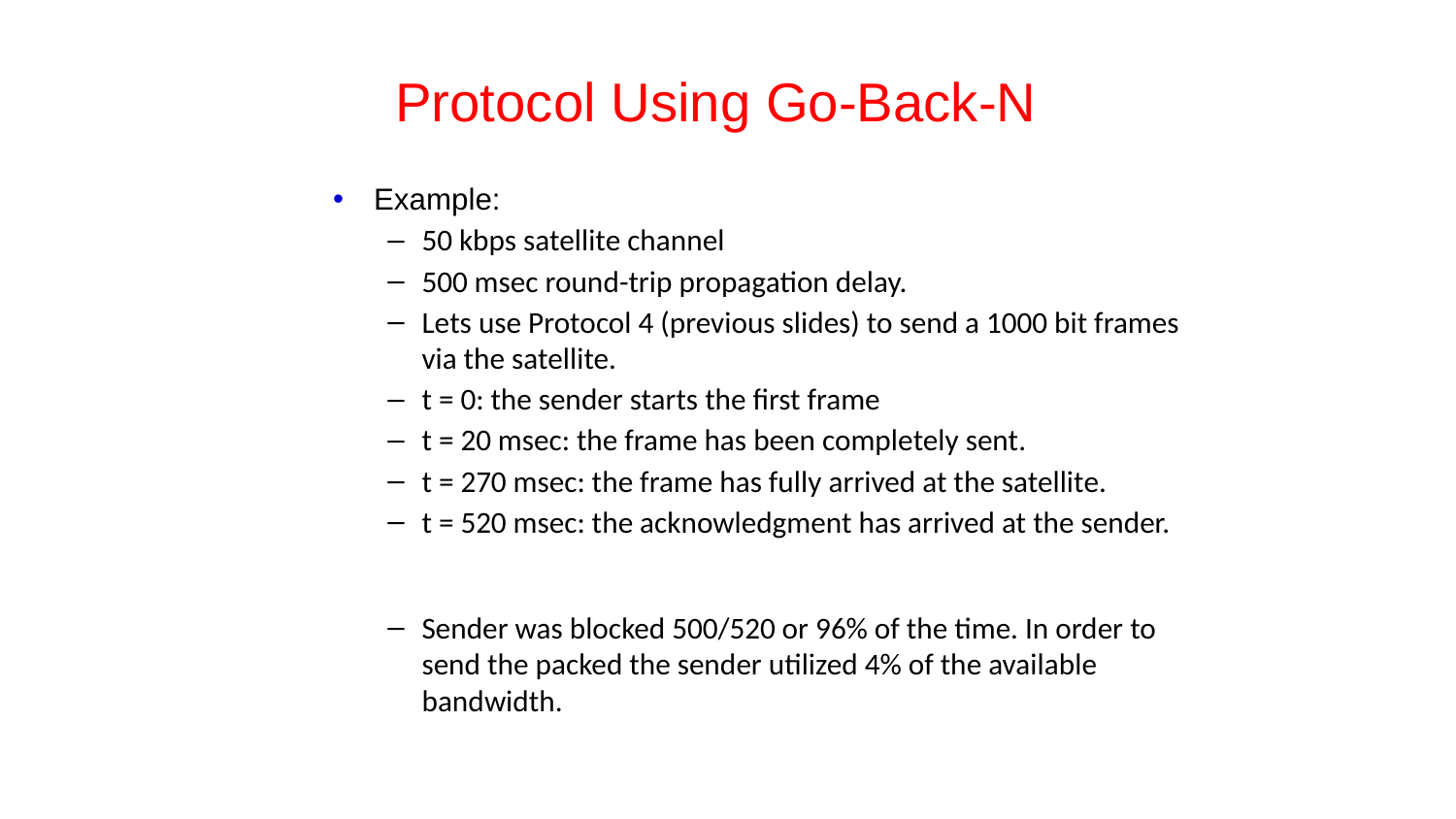

# Protocol Using Go-Back-N
Example:
50 kbps satellite channel
500 msec round-trip propagation delay.
Lets use Protocol 4 (previous slides) to send a 1000 bit frames via the satellite.
t = 0: the sender starts the first frame
t = 20 msec: the frame has been completely sent.
t = 270 msec: the frame has fully arrived at the satellite.
t = 520 msec: the acknowledgment has arrived at the sender.

Sender was blocked 500/520 or 96% of the time. In order to send the packed the sender utilized 4% of the available bandwidth.